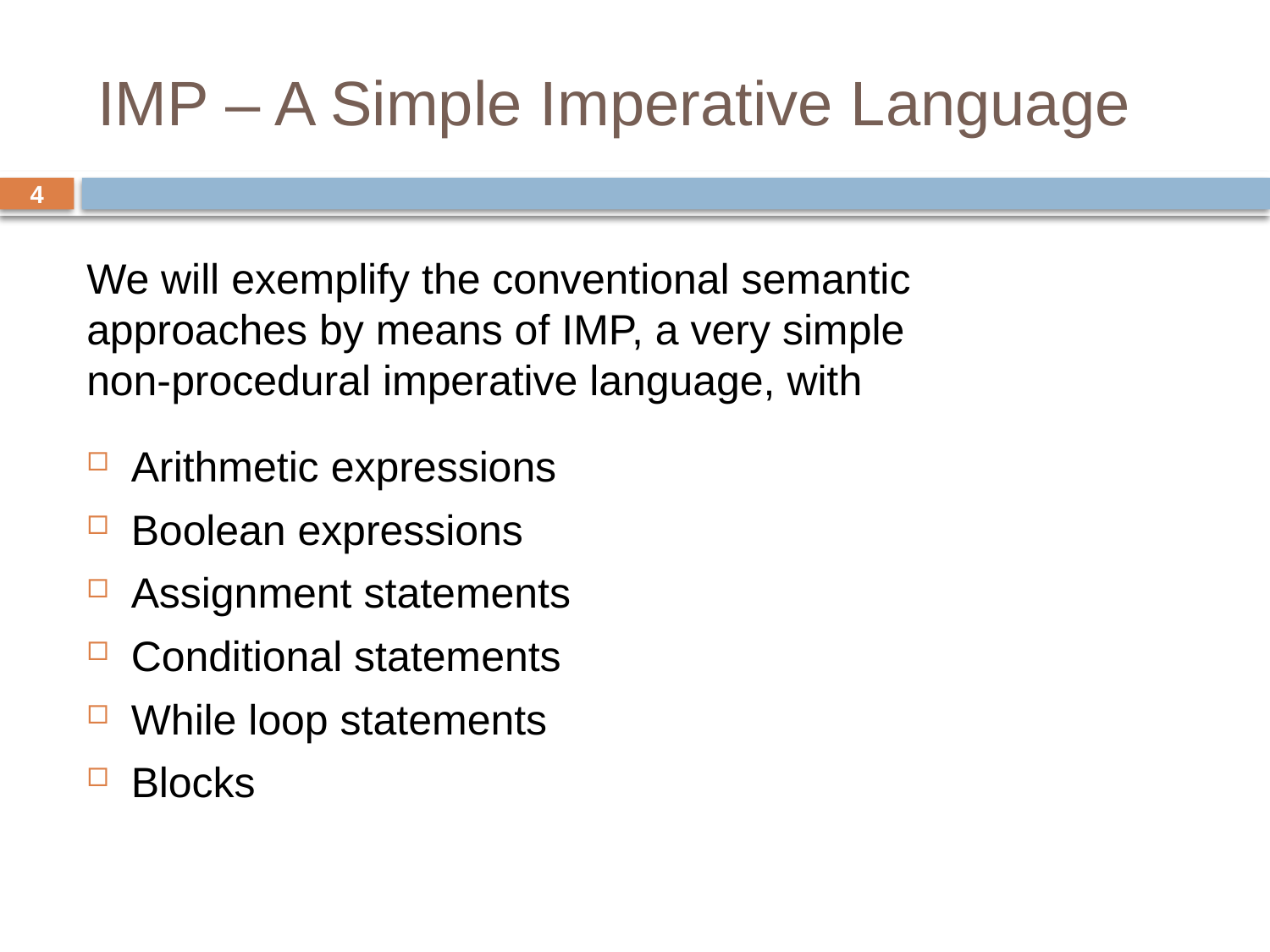

# IMP – A Simple Imperative Language
4
We will exemplify the conventional semantic approaches by means of IMP, a very simple non-procedural imperative language, with
Arithmetic expressions
Boolean expressions
Assignment statements
Conditional statements
While loop statements
Blocks